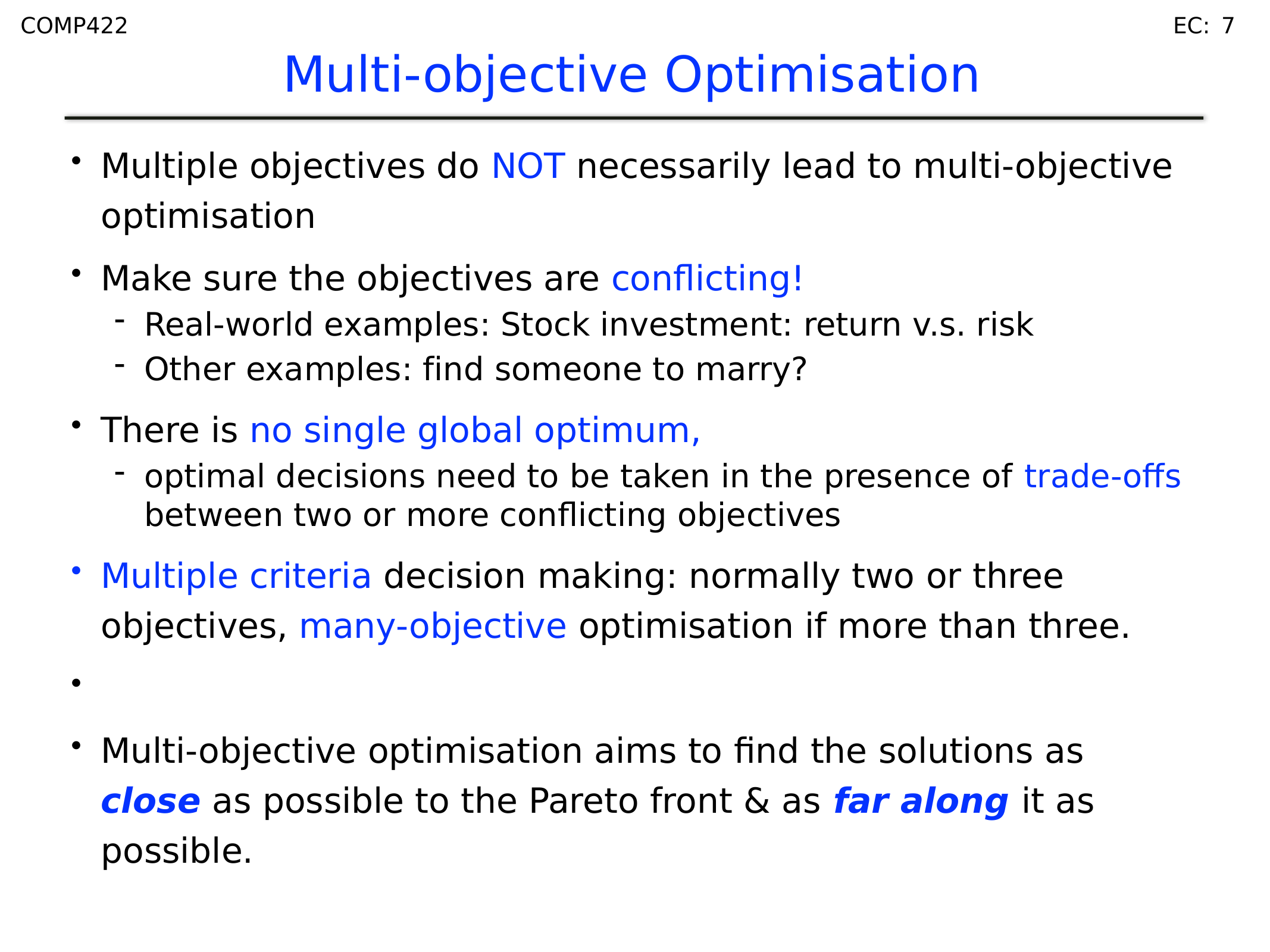

7
# Multi-objective Optimisation
Multiple objectives do NOT necessarily lead to multi-objective optimisation
Make sure the objectives are conflicting!
Real-world examples: Stock investment: return v.s. risk
Other examples: find someone to marry?
There is no single global optimum,
optimal decisions need to be taken in the presence of trade-offs between two or more conflicting objectives
Multiple criteria decision making: normally two or three objectives, many-objective optimisation if more than three.

Multi-objective optimisation aims to find the solutions as close as possible to the Pareto front & as far along it as possible.